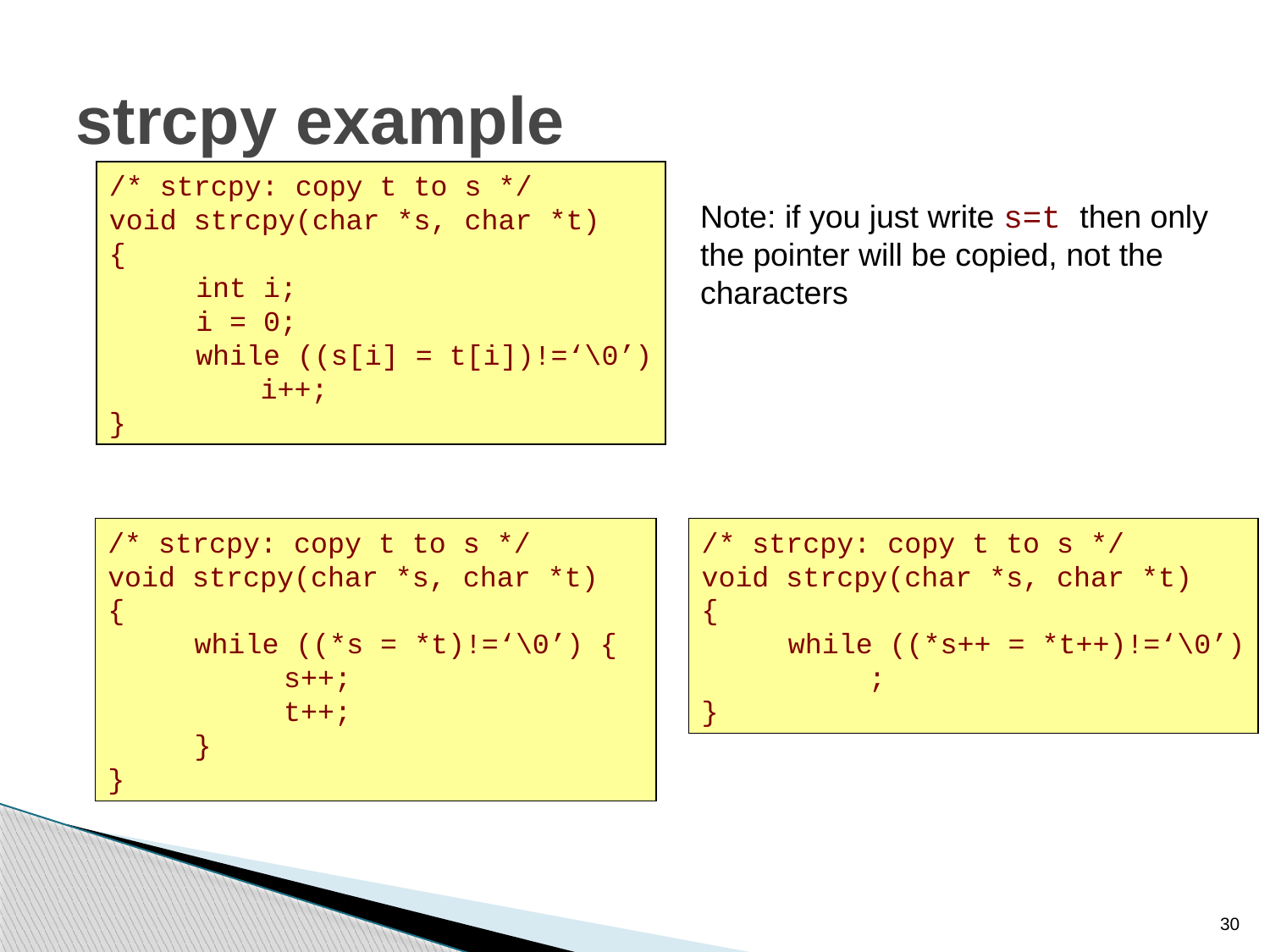

# strcpy example
/* strcpy: copy t to s */
void strcpy(char *s, char *t)
{
	int i;
	i = 0;
	while ((s[i] = t[i])!=‘\0’)
		i++;
}
Note: if you just write s=t then only the pointer will be copied, not the characters
/* strcpy: copy t to s */
void strcpy(char *s, char *t)
{
	while ((*s = *t)!=‘\0’) {
		 s++;
		 t++;
	}
}
/* strcpy: copy t to s */
void strcpy(char *s, char *t)
{
	while ((*s++ = *t++)!=‘\0’)
		;
}
30